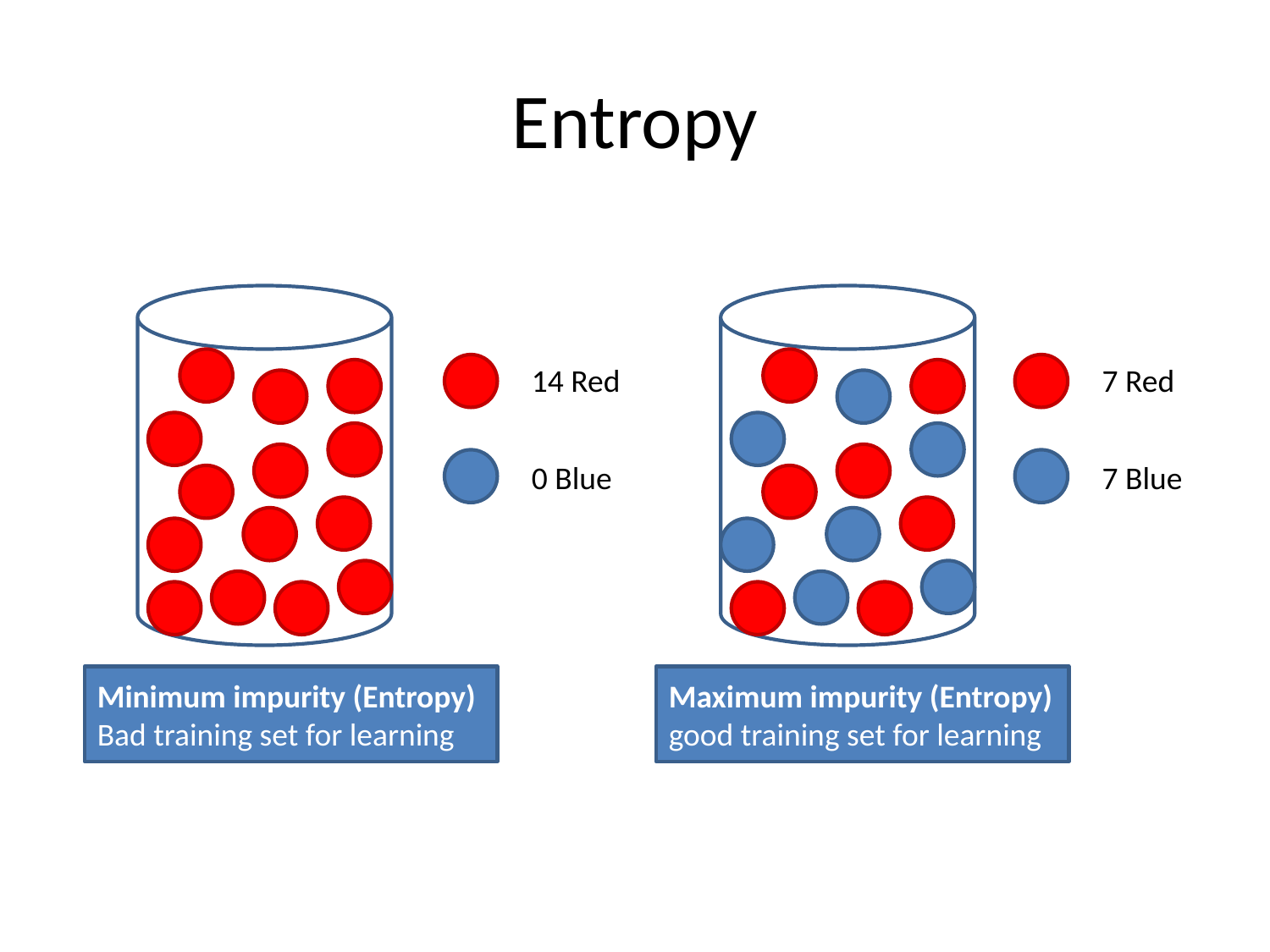

# Entropy

14 Red

7 Red

0 Blue
7 Blue

Minimum impurity (Entropy)
Bad training set for learning
Maximum impurity (Entropy)
good training set for learning